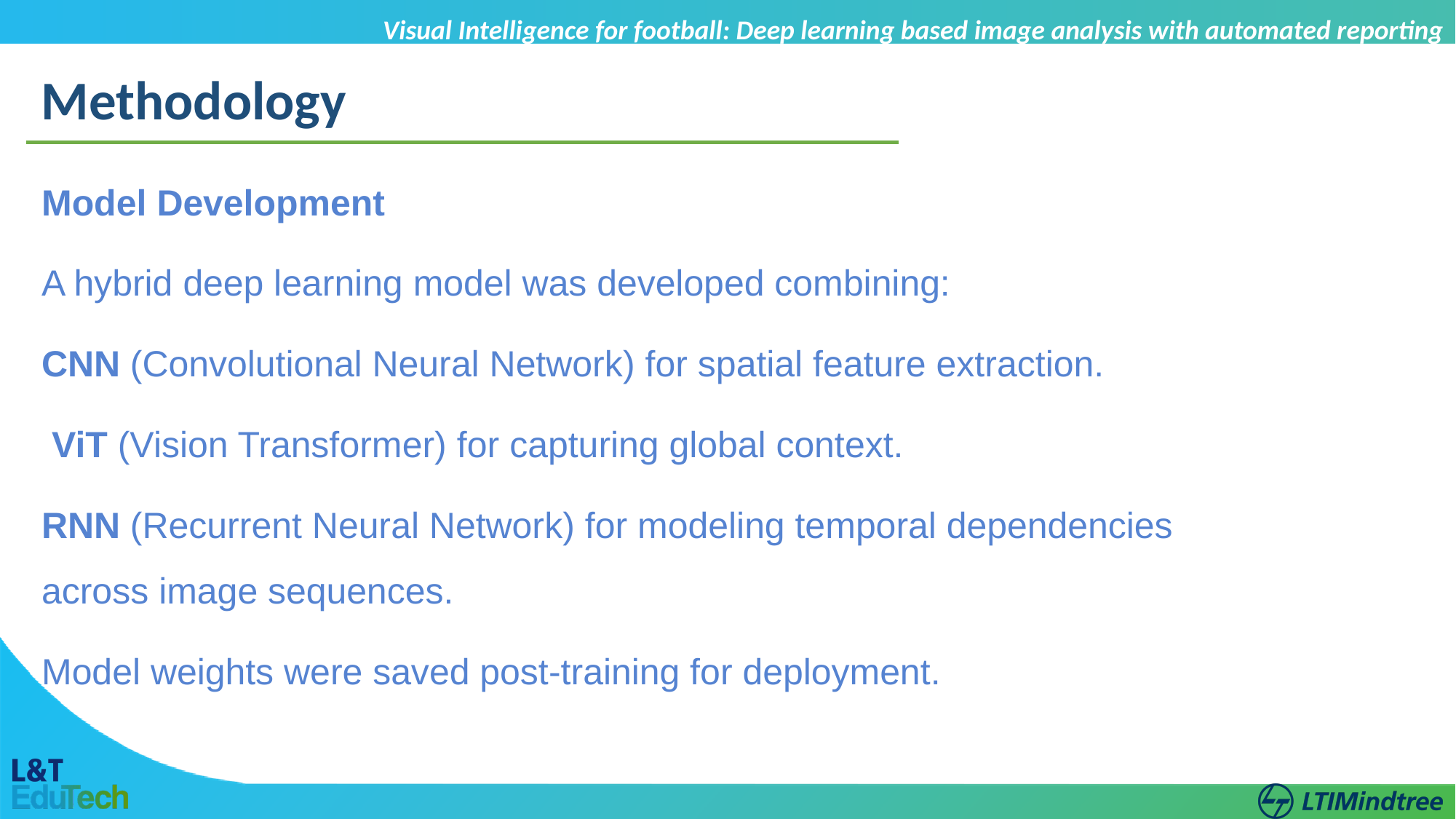

Visual Intelligence for football: Deep learning based image analysis with automated reporting

Methodology
Model Development
A hybrid deep learning model was developed combining:
CNN (Convolutional Neural Network) for spatial feature extraction.
 ViT (Vision Transformer) for capturing global context.
RNN (Recurrent Neural Network) for modeling temporal dependencies across image sequences.
Model weights were saved post-training for deployment.